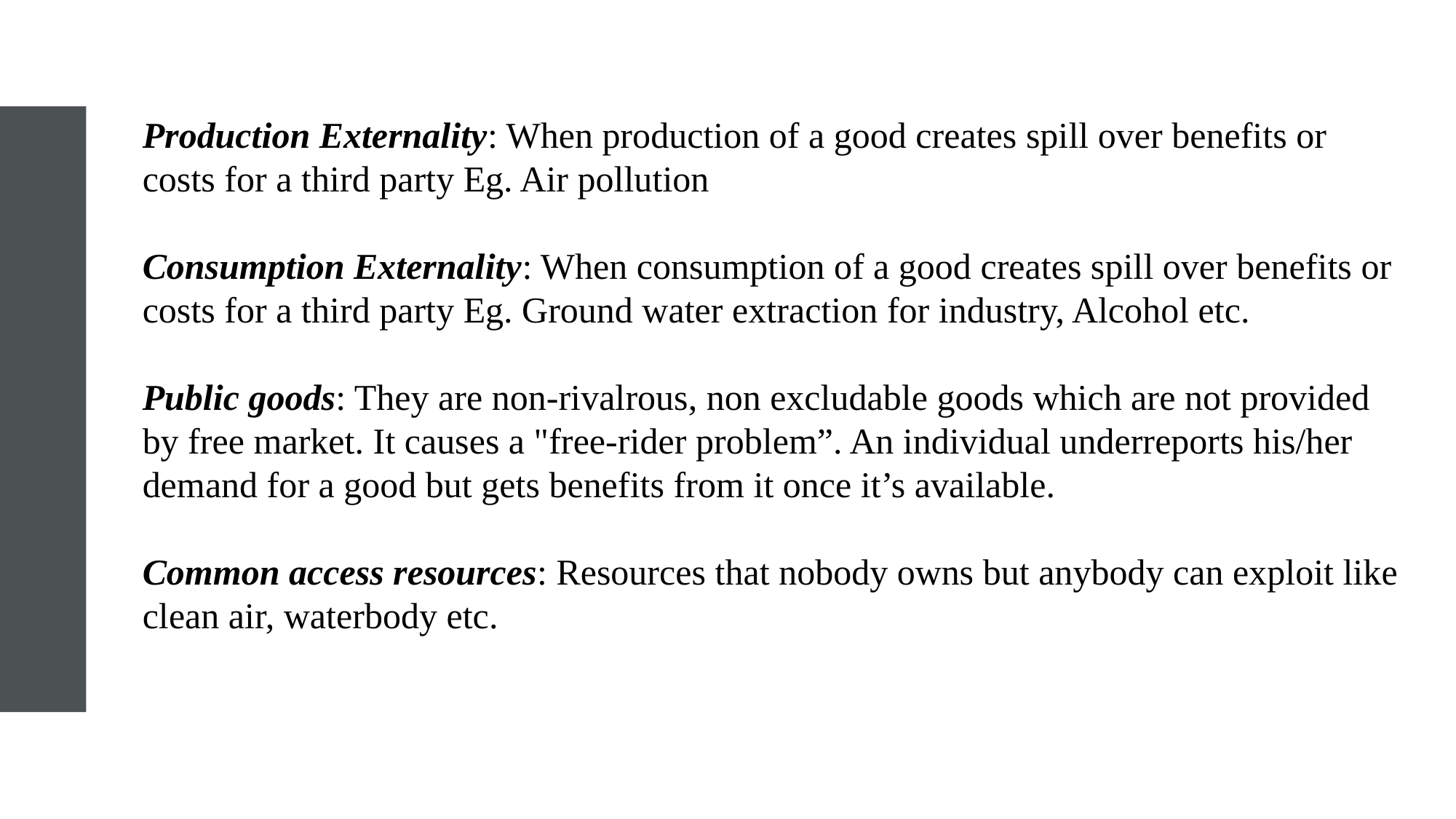

Production Externality: When production of a good creates spill over benefits or costs for a third party Eg. Air pollution

Consumption Externality: When consumption of a good creates spill over benefits or costs for a third party Eg. Ground water extraction for industry, Alcohol etc.

Public goods: They are non-rivalrous, non excludable goods which are not provided by free market. It causes a "free-rider problem”. An individual underreports his/her demand for a good but gets benefits from it once it’s available.

Common access resources: Resources that nobody owns but anybody can exploit like clean air, waterbody etc.